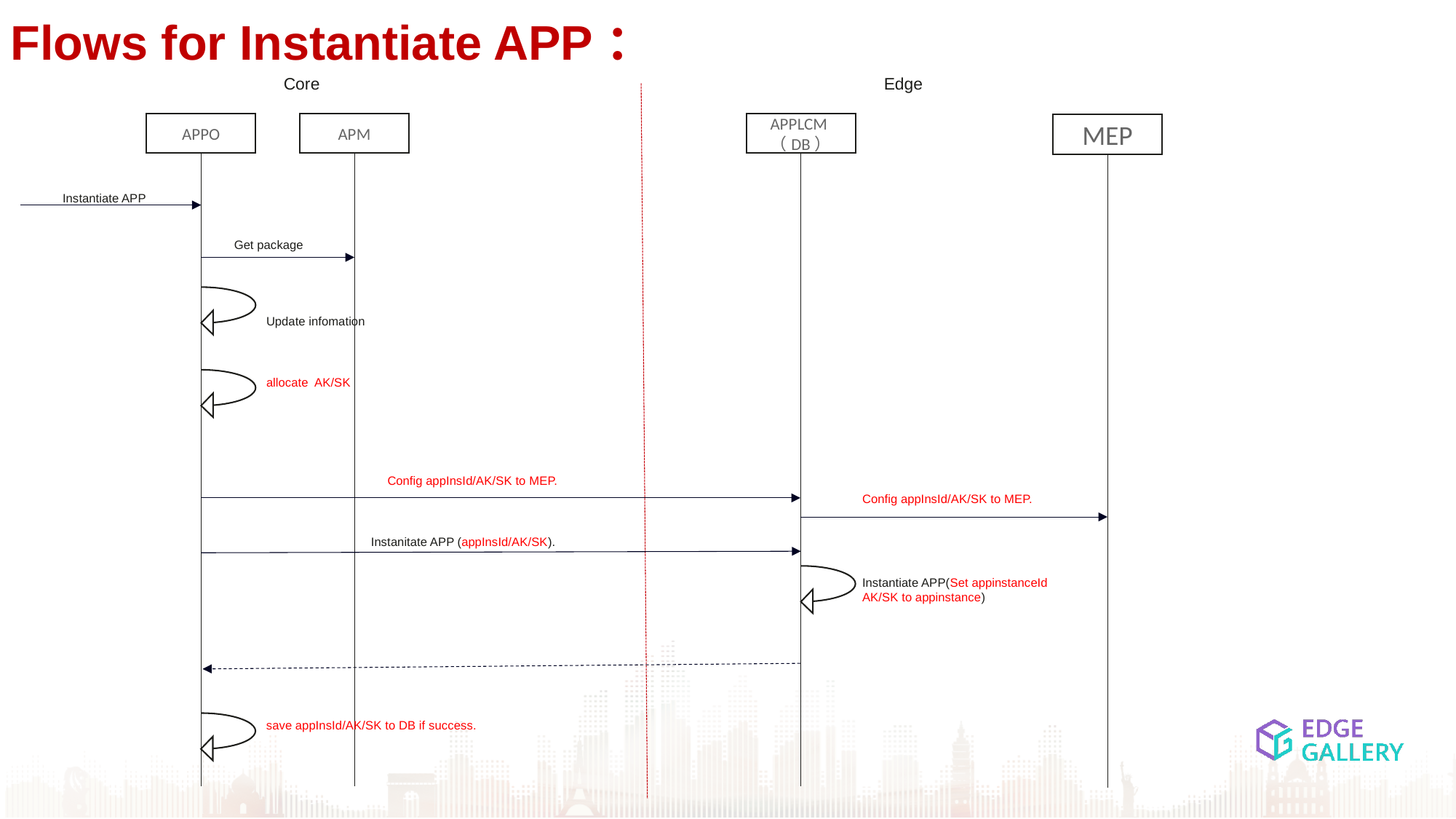

Flows for Instantiate APP：
Core
Edge
APPO
APM
APPLCM（DB）
MEP
Instantiate APP
Get package
Update infomation

allocate  AK/SK

Config appInsId/AK/SK to MEP.
Config appInsId/AK/SK to MEP.
Instanitate APP (appInsId/AK/SK).

Instantiate APP(Set appinstanceId AK/SK to appinstance)
save appInsId/AK/SK to DB if success.